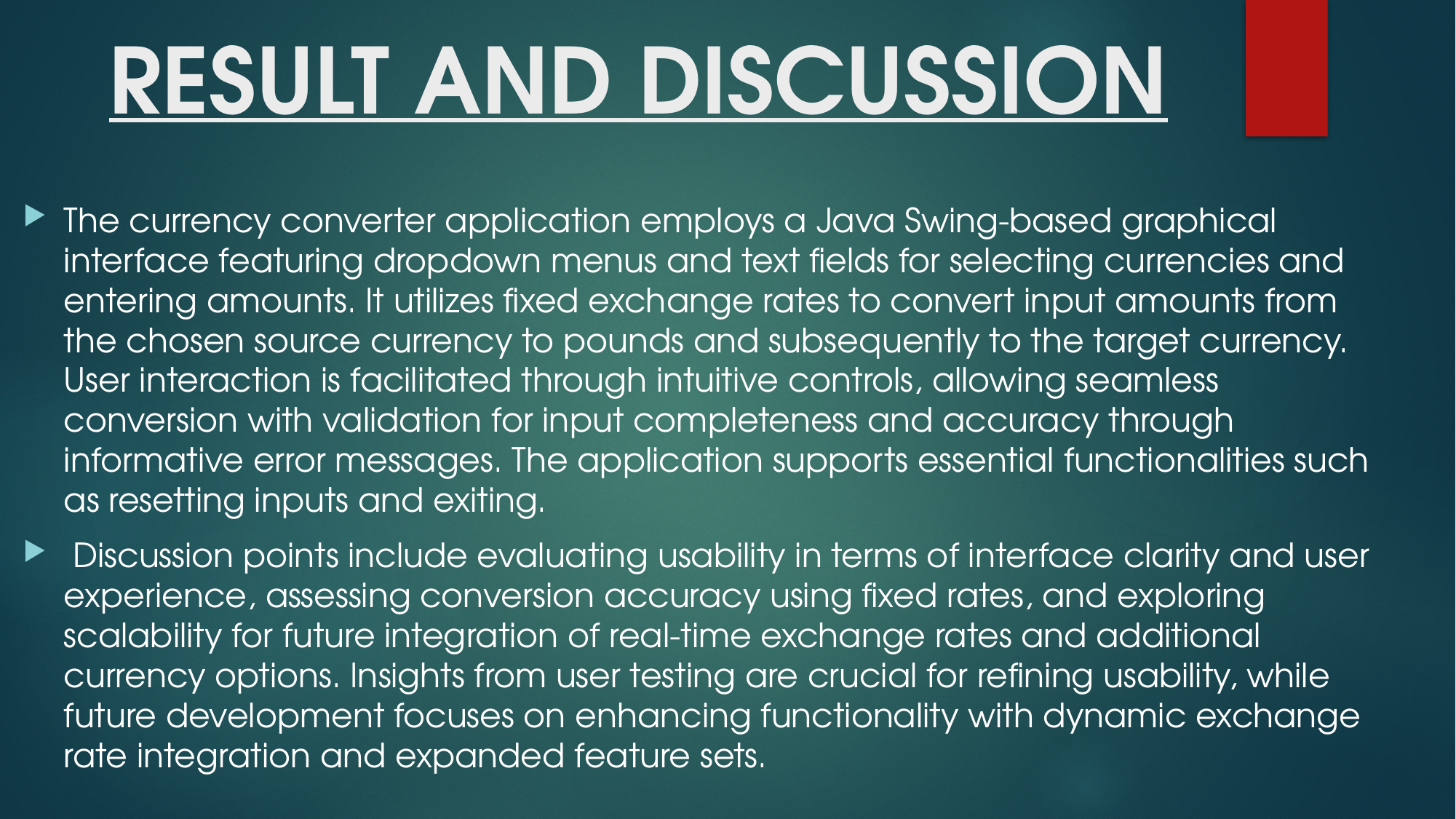

# RESULT AND DISCUSSION
The currency converter application employs a Java Swing-based graphical interface featuring dropdown menus and text fields for selecting currencies and entering amounts. It utilizes fixed exchange rates to convert input amounts from the chosen source currency to pounds and subsequently to the target currency. User interaction is facilitated through intuitive controls, allowing seamless conversion with validation for input completeness and accuracy through informative error messages. The application supports essential functionalities such as resetting inputs and exiting.
 Discussion points include evaluating usability in terms of interface clarity and user experience, assessing conversion accuracy using fixed rates, and exploring scalability for future integration of real-time exchange rates and additional currency options. Insights from user testing are crucial for refining usability, while future development focuses on enhancing functionality with dynamic exchange rate integration and expanded feature sets.